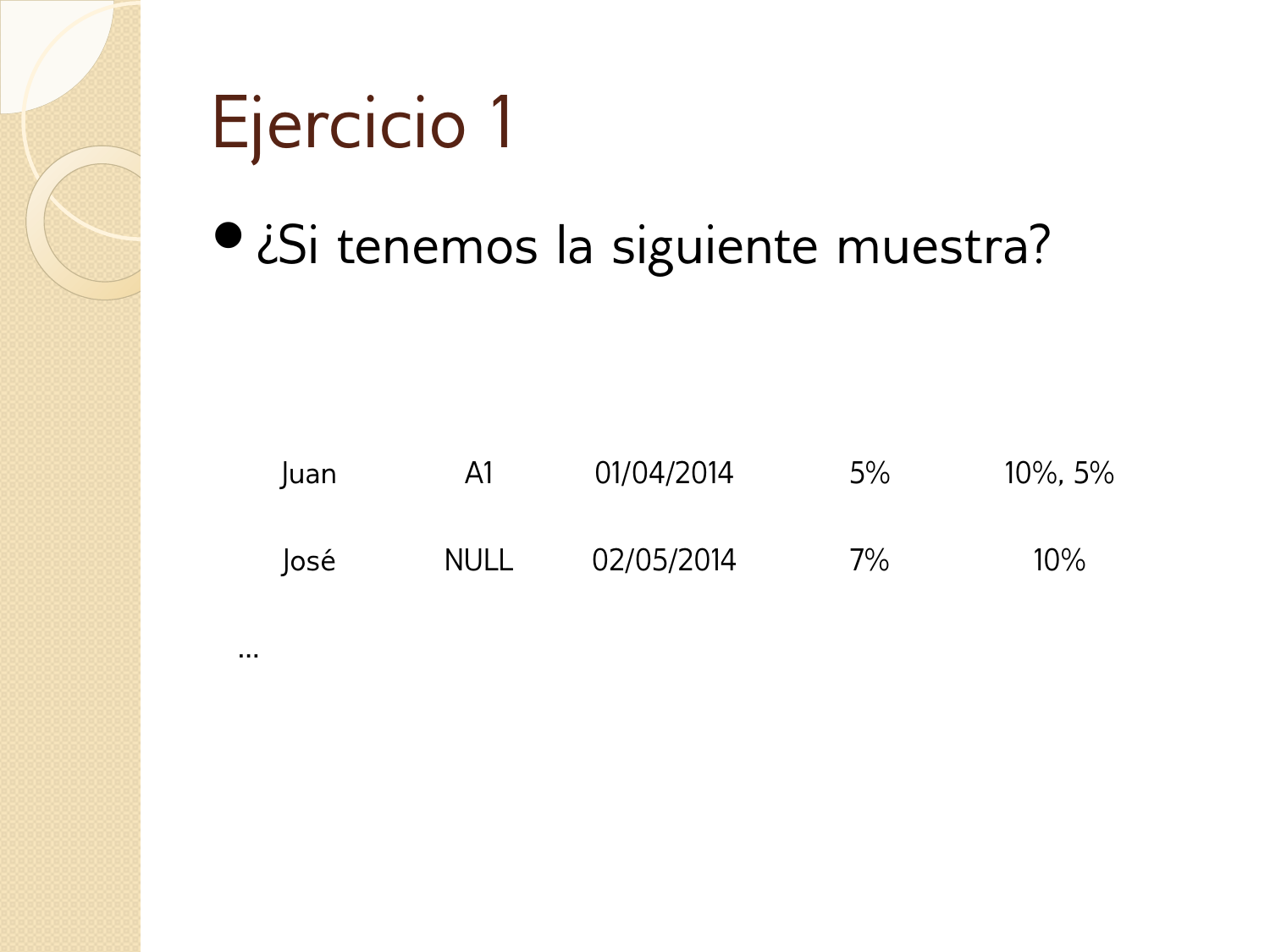

Ejercicio 1
¿Si tenemos la siguiente muestra?
| Vendedor | Auto | FechaVenta | Comisión | Desc |
| --- | --- | --- | --- | --- |
| Juan | A1 | 01/04/2014 | 5% | 10%, 5% |
| José | NULL | 02/05/2014 | 7% | 10% |
| … |  |  |  |  |